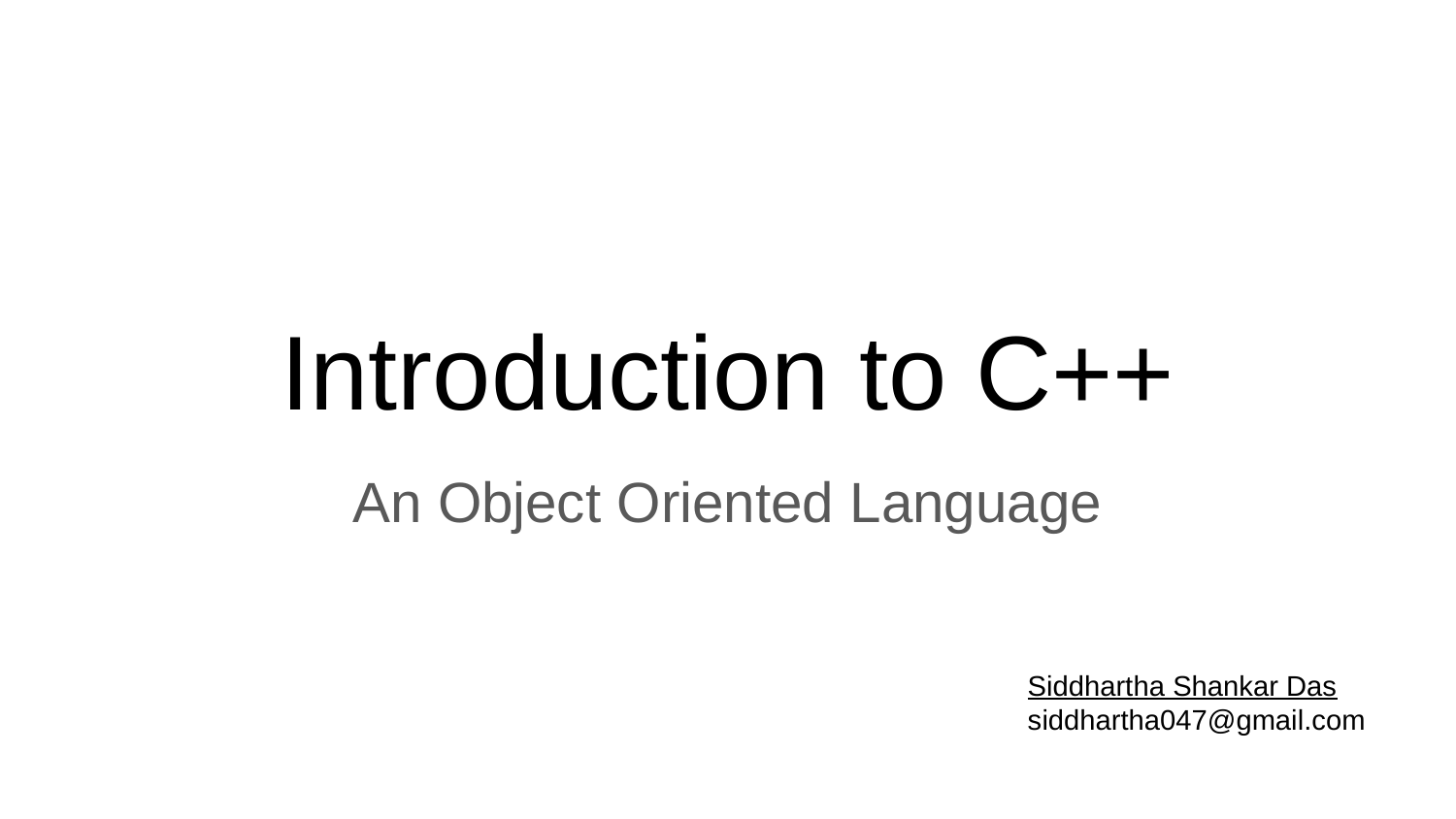

# Introduction to C++
An Object Oriented Language

Siddhartha Shankar Das
siddhartha047@gmail.com